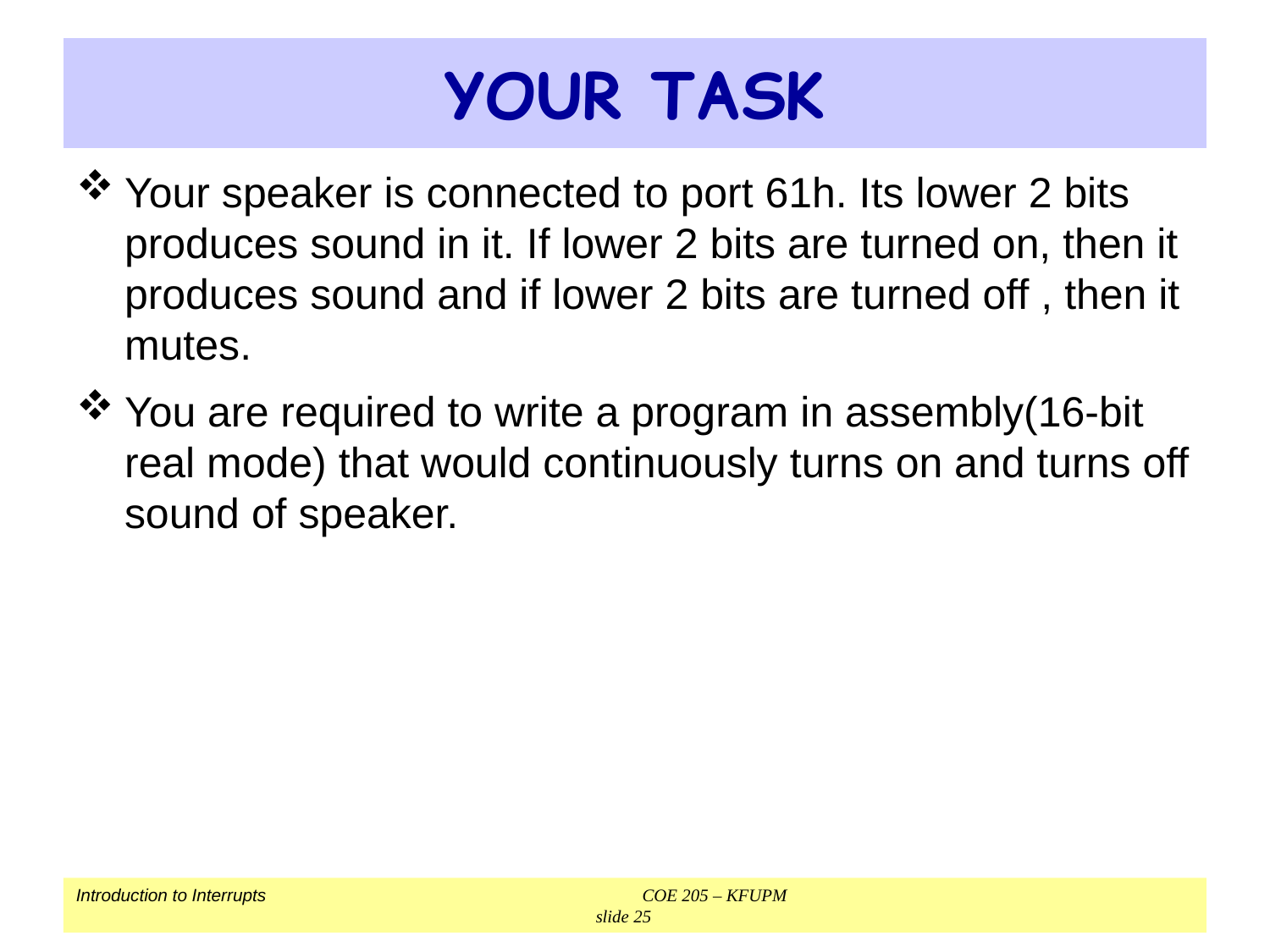

# YOUR TASK
Your speaker is connected to port 61h. Its lower 2 bits produces sound in it. If lower 2 bits are turned on, then it produces sound and if lower 2 bits are turned off , then it mutes.
You are required to write a program in assembly(16-bit real mode) that would continuously turns on and turns off sound of speaker.